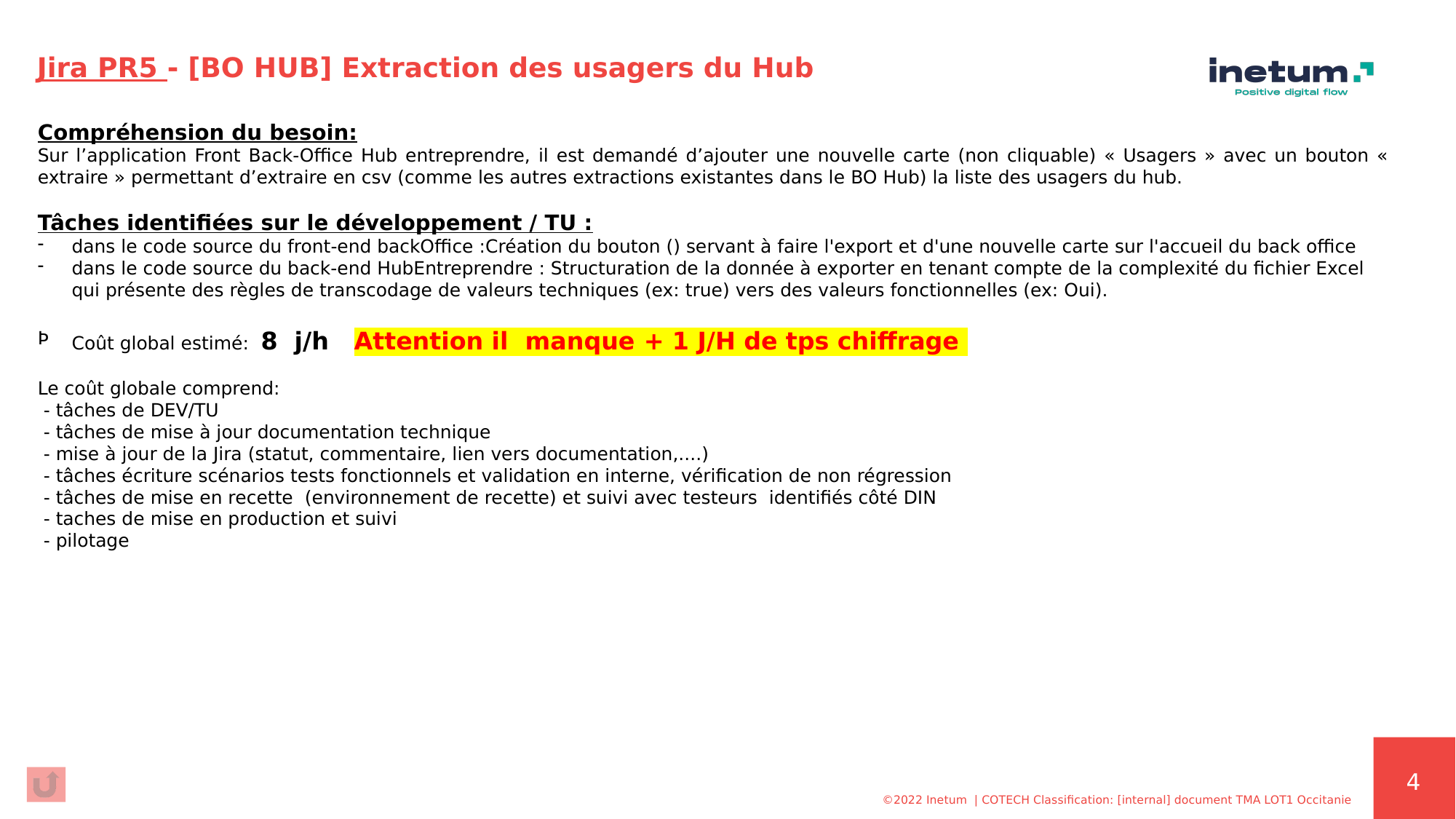

# Jira PR5 - [BO HUB] Extraction des usagers du Hub
Compréhension du besoin:
Sur l’application Front Back-Office Hub entreprendre, il est demandé d’ajouter une nouvelle carte (non cliquable) « Usagers » avec un bouton « extraire » permettant d’extraire en csv (comme les autres extractions existantes dans le BO Hub) la liste des usagers du hub.

Tâches identifiées sur le développement / TU :
dans le code source du front-end backOffice :Création du bouton () servant à faire l'export et d'une nouvelle carte sur l'accueil du back office
dans le code source du back-end HubEntreprendre : Structuration de la donnée à exporter en tenant compte de la complexité du fichier Excel qui présente des règles de transcodage de valeurs techniques (ex: true) vers des valeurs fonctionnelles (ex: Oui).

Coût global estimé:  8  j/h   Attention il  manque + 1 J/H de tps chiffrage

Le coût globale comprend:
 - tâches de DEV/TU
 - tâches de mise à jour documentation technique
 - mise à jour de la Jira (statut, commentaire, lien vers documentation,....)
 - tâches écriture scénarios tests fonctionnels et validation en interne, vérification de non régression
 - tâches de mise en recette  (environnement de recette) et suivi avec testeurs  identifiés côté DIN
 - taches de mise en production et suivi
 - pilotage

©2022 Inetum  | COTECH Classification: [internal] document TMA LOT1 Occitanie